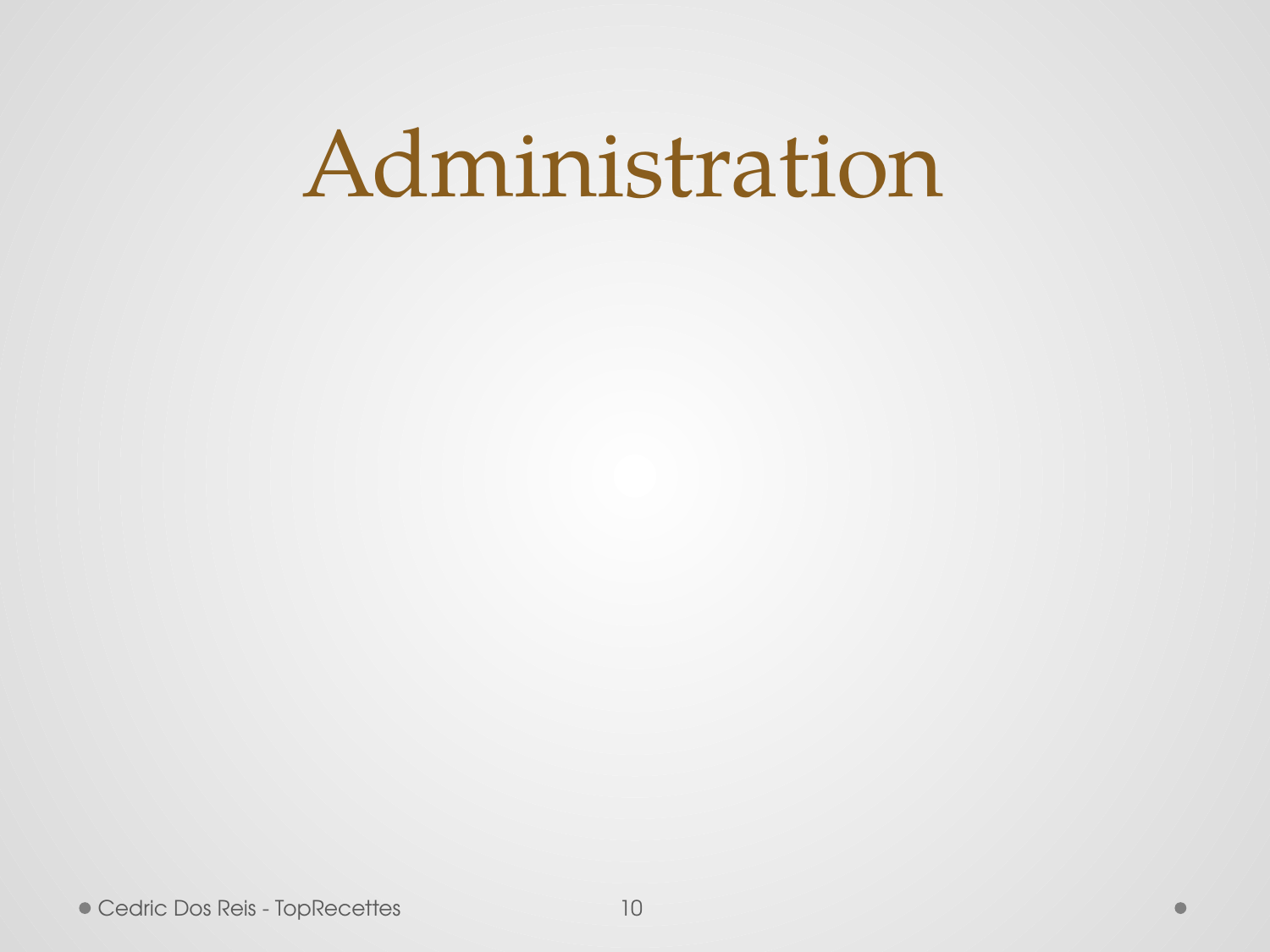

# Administration

10
Cedric Dos Reis - TopRecettes